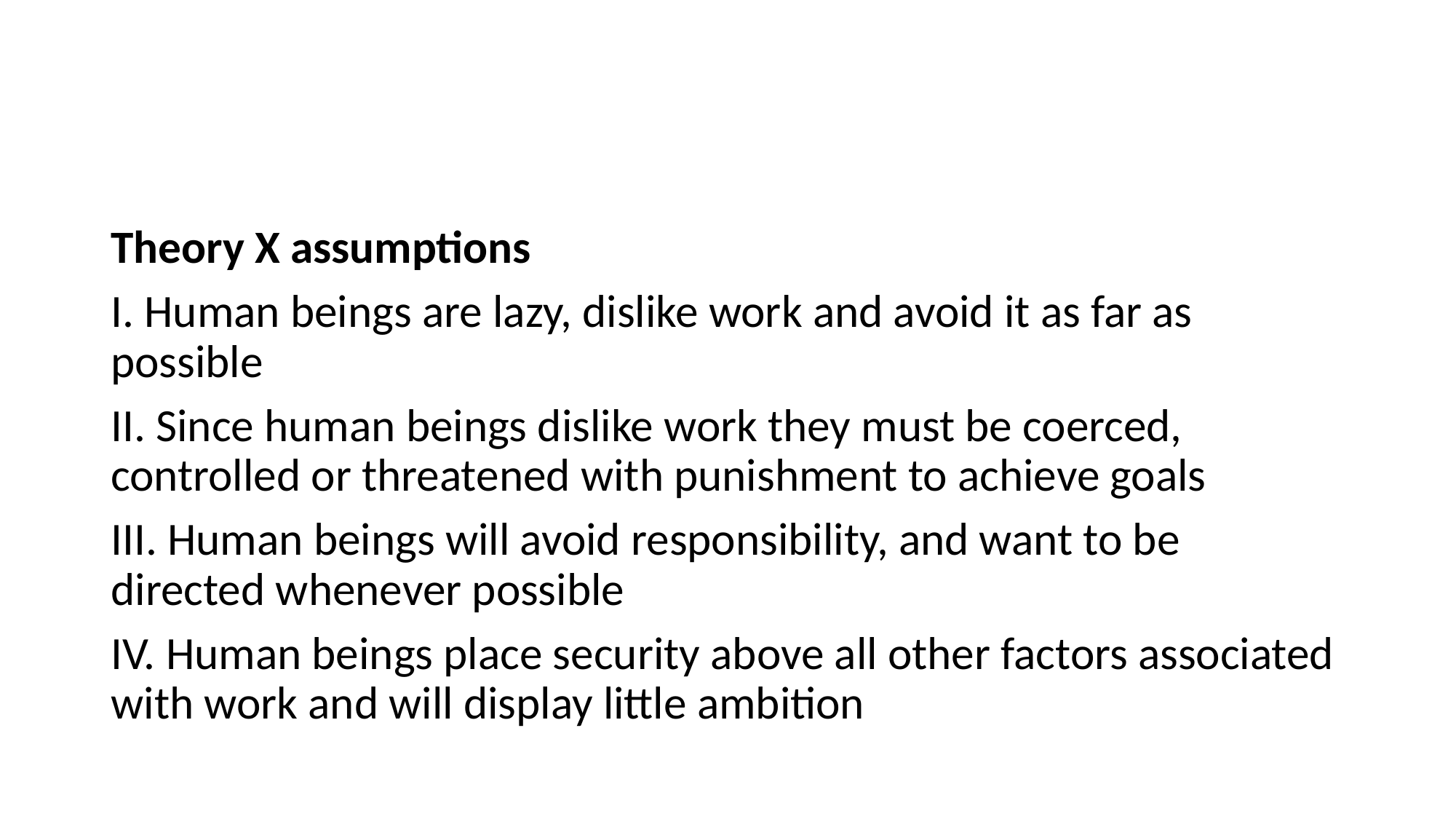

#
Theory X assumptions
I. Human beings are lazy, dislike work and avoid it as far as possible
II. Since human beings dislike work they must be coerced, controlled or threatened with punishment to achieve goals
III. Human beings will avoid responsibility, and want to be directed whenever possible
IV. Human beings place security above all other factors associated with work and will display little ambition